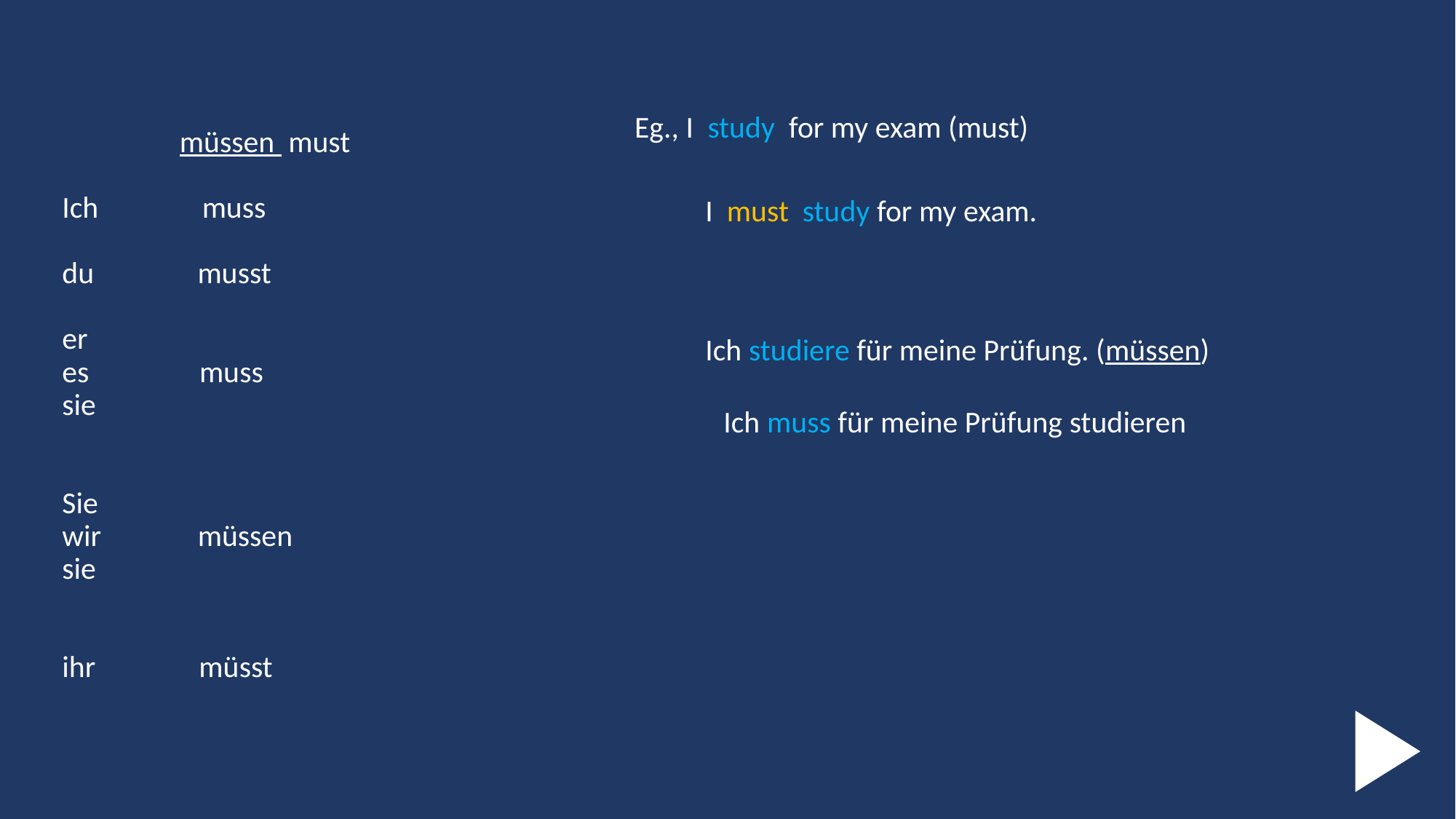

Eg., I  study  for my exam (must)
# müssen  must Ich               muss du               musst er es                muss sie Sie wir              müssen sie ihr               müsst
 I  must  study for my exam.
 Ich studiere für meine Prüfung. (müssen)
 Ich muss für meine Prüfung studieren